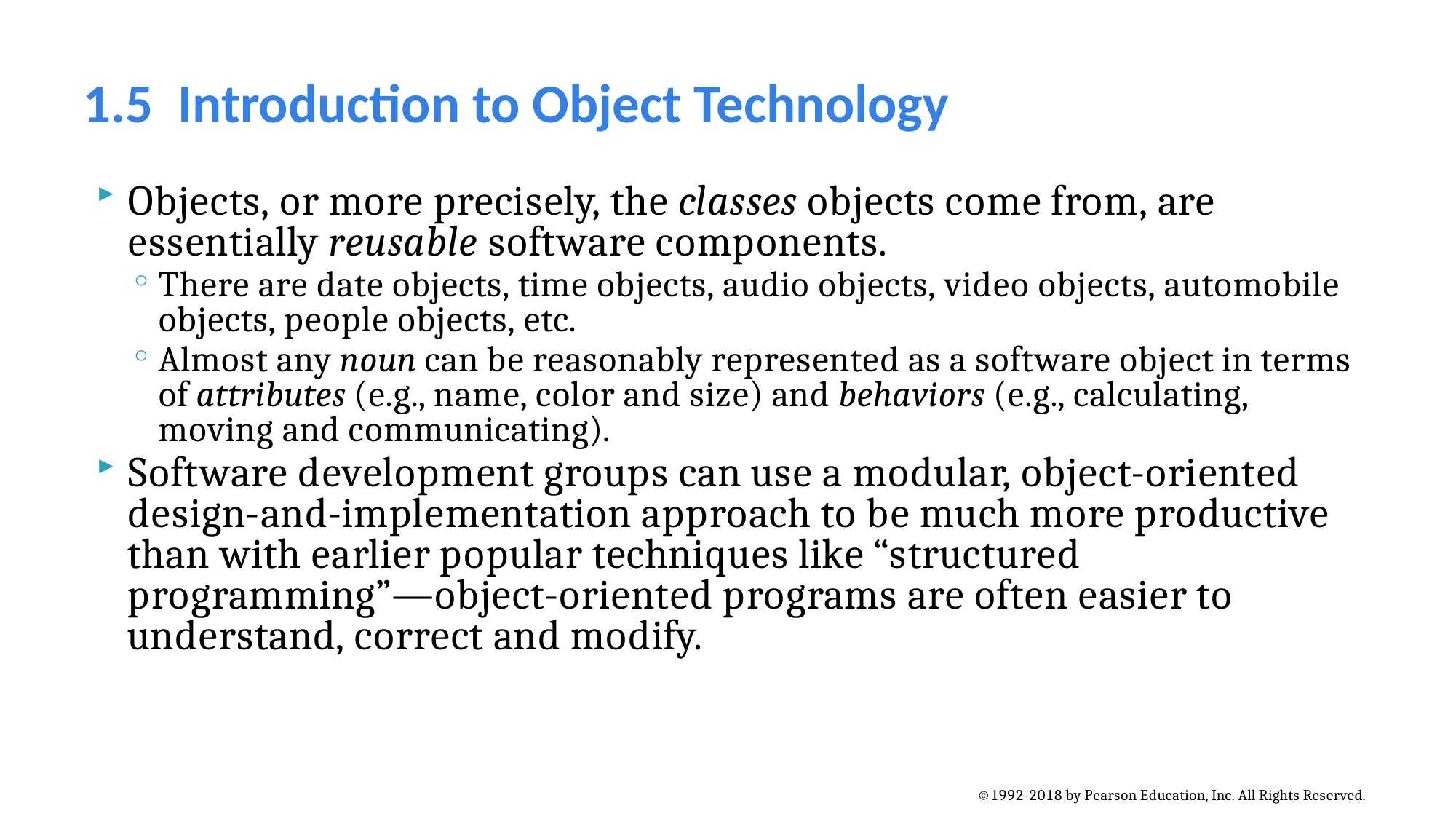

# 1.5  Introduction to Object Technology
Objects, or more precisely, the classes objects come from, are essentially reusable software components.
There are date objects, time objects, audio objects, video objects, automobile objects, people objects, etc.
Almost any noun can be reasonably represented as a software object in terms of attributes (e.g., name, color and size) and behaviors (e.g., calculating, moving and communicating).
Software development groups can use a modular, object-oriented design-and-implementation approach to be much more productive than with earlier popular techniques like “structured programming”—object-oriented programs are often easier to understand, correct and modify.
©1992-2018 by Pearson Education, Inc. All Rights Reserved.